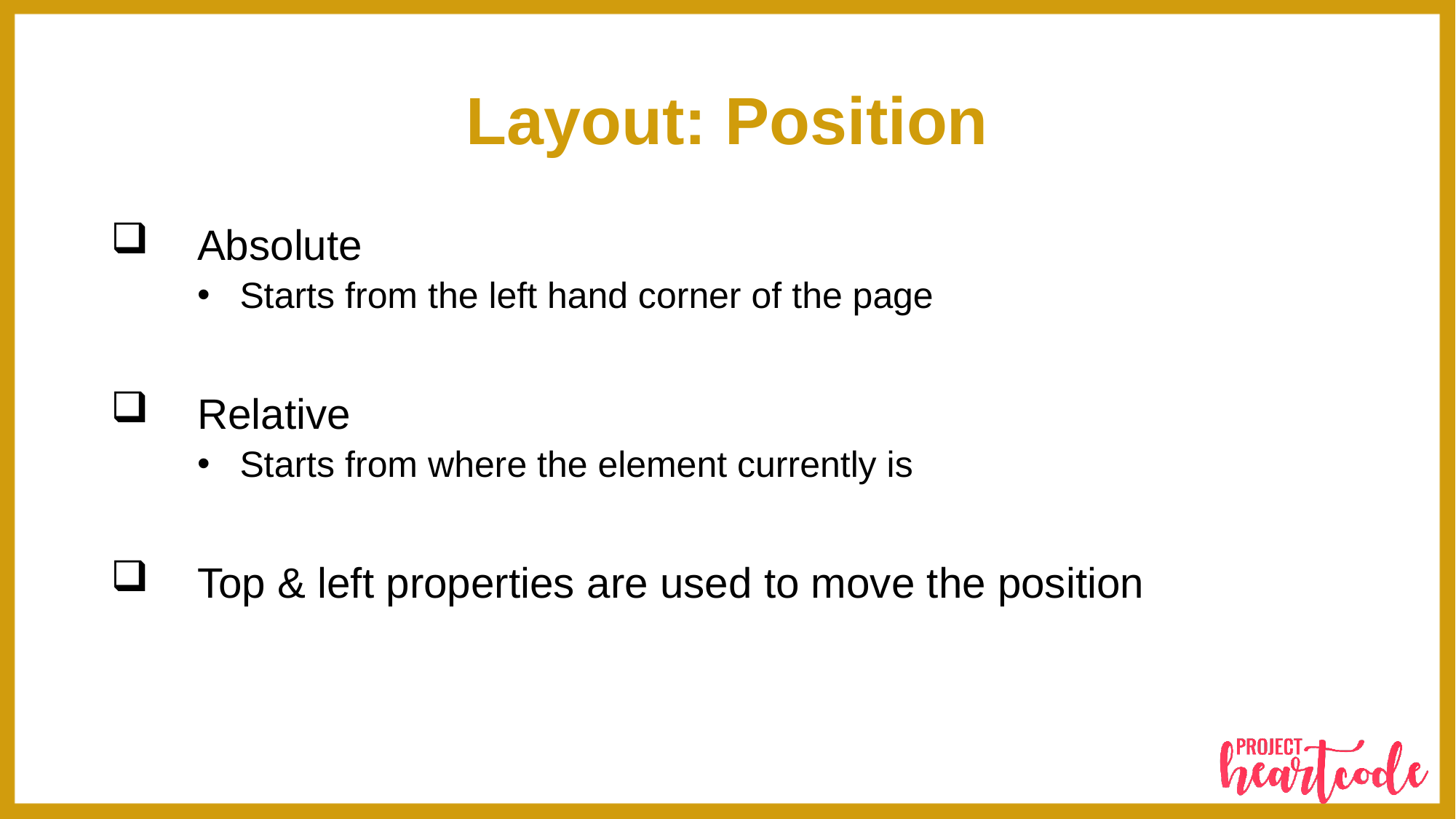

# Layout: Position
Absolute
Starts from the left hand corner of the page

Relative
Starts from where the element currently is

Top & left properties are used to move the position